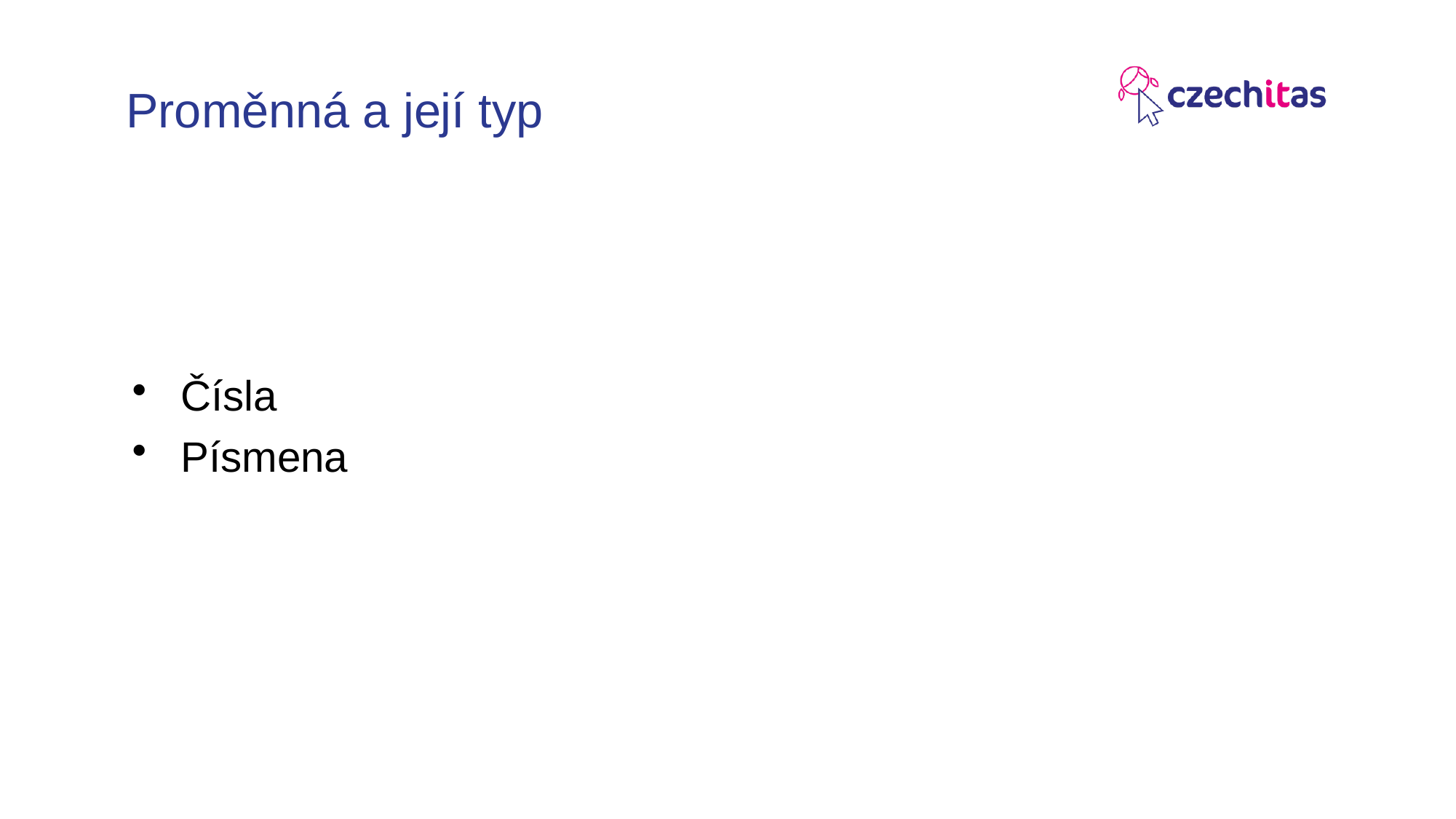

# Proměnná a její typ
Čísla
Písmena